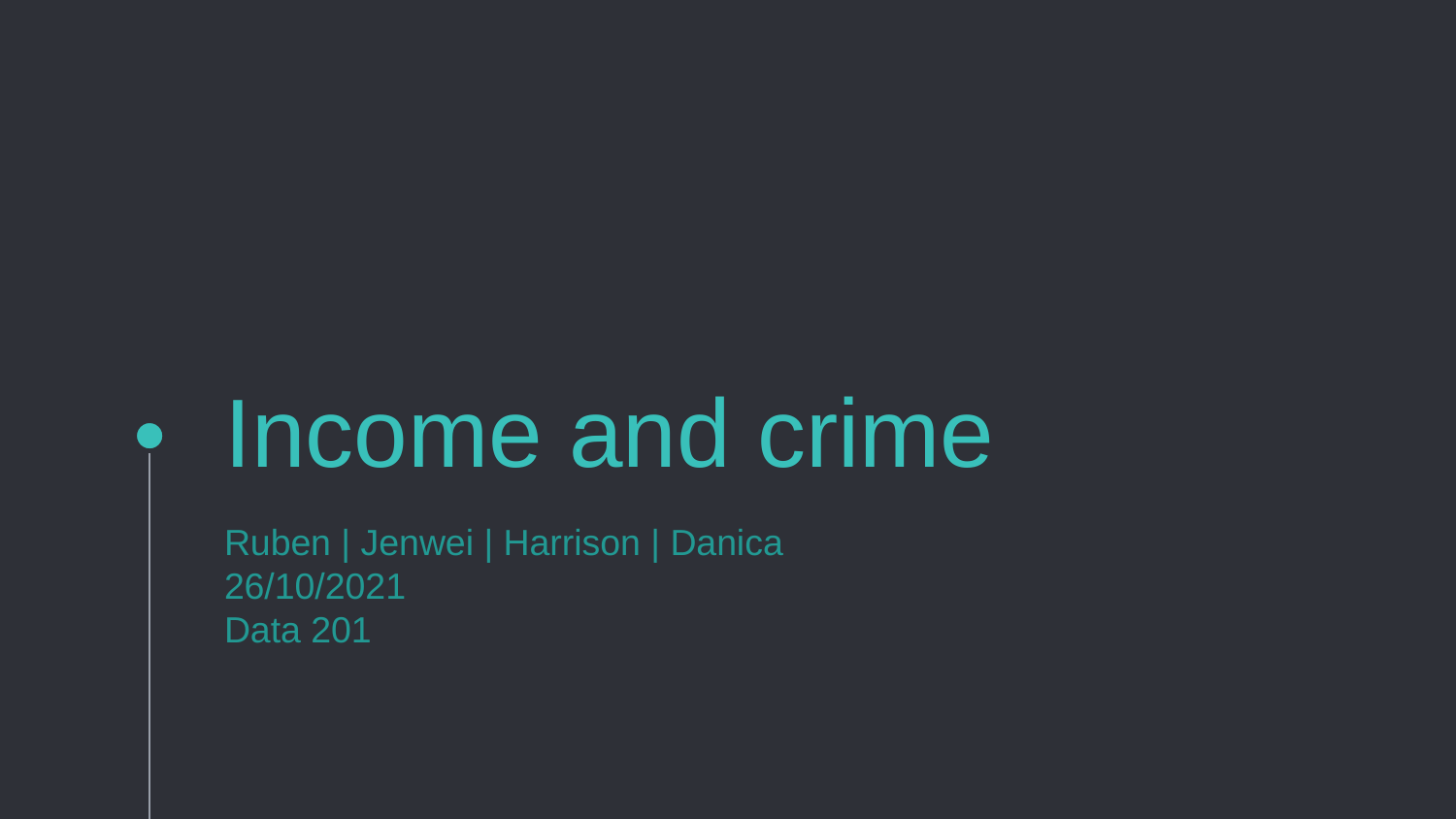

# Income and crime
Ruben | Jenwei | Harrison | Danica
26/10/2021
Data 201